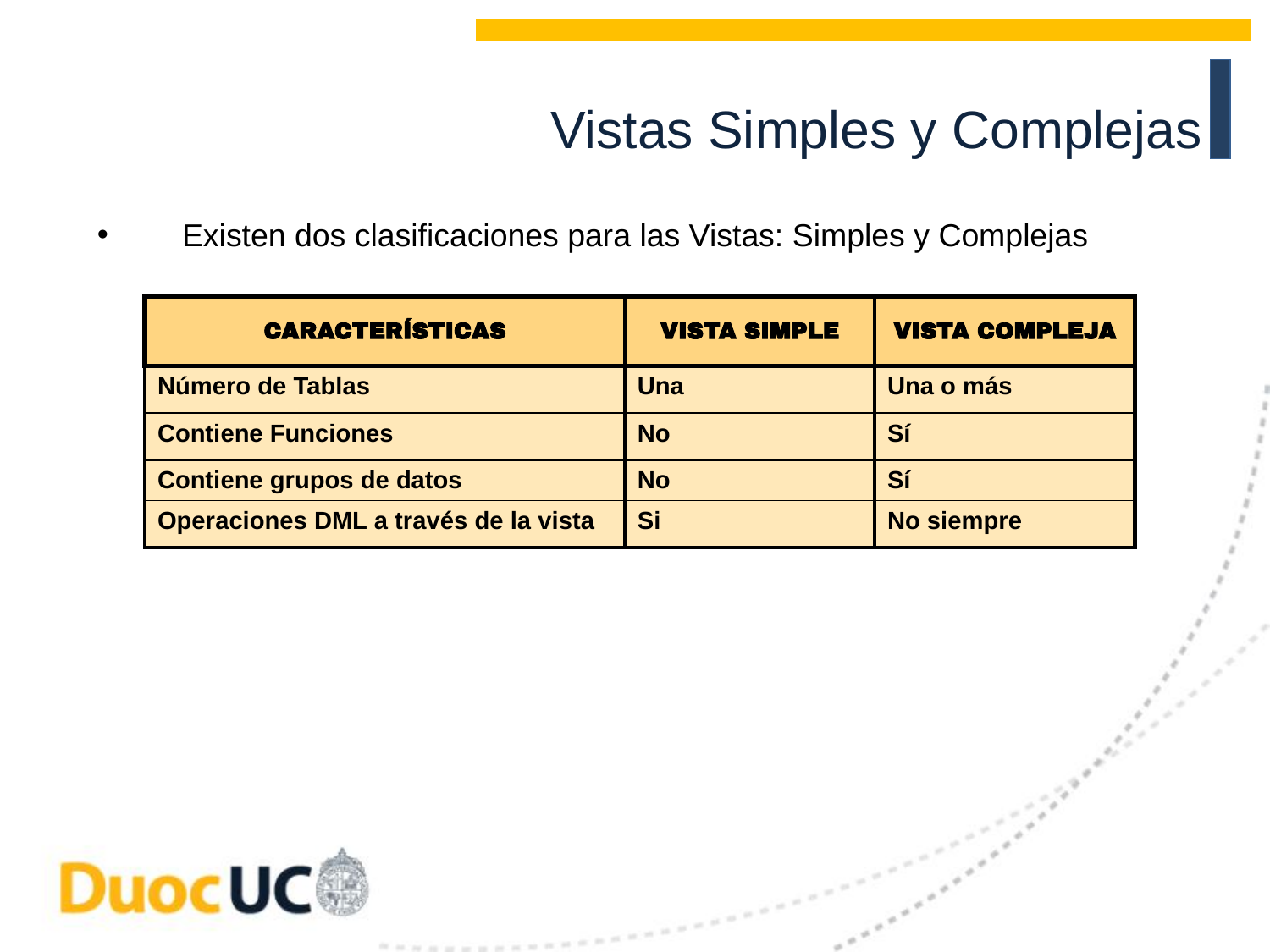

Vistas Simples y Complejas
Existen dos clasificaciones para las Vistas: Simples y Complejas
| CARACTERÍSTICAS | VISTA SIMPLE | VISTA COMPLEJA |
| --- | --- | --- |
| Número de Tablas | Una | Una o más |
| Contiene Funciones | No | Sí |
| Contiene grupos de datos | No | Sí |
| Operaciones DML a través de la vista | Si | No siempre |